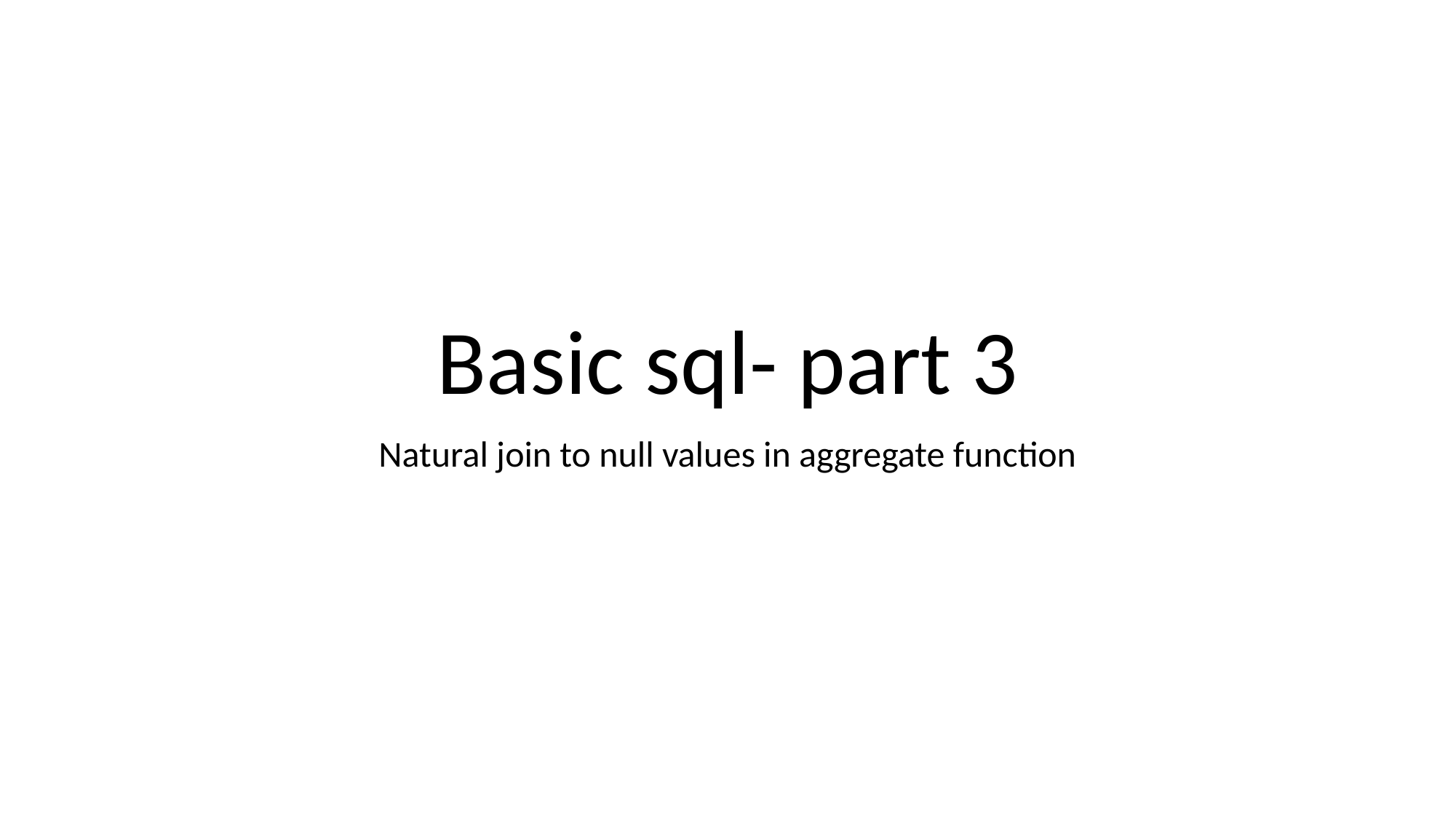

# Basic sql- part 3
Natural join to null values in aggregate function